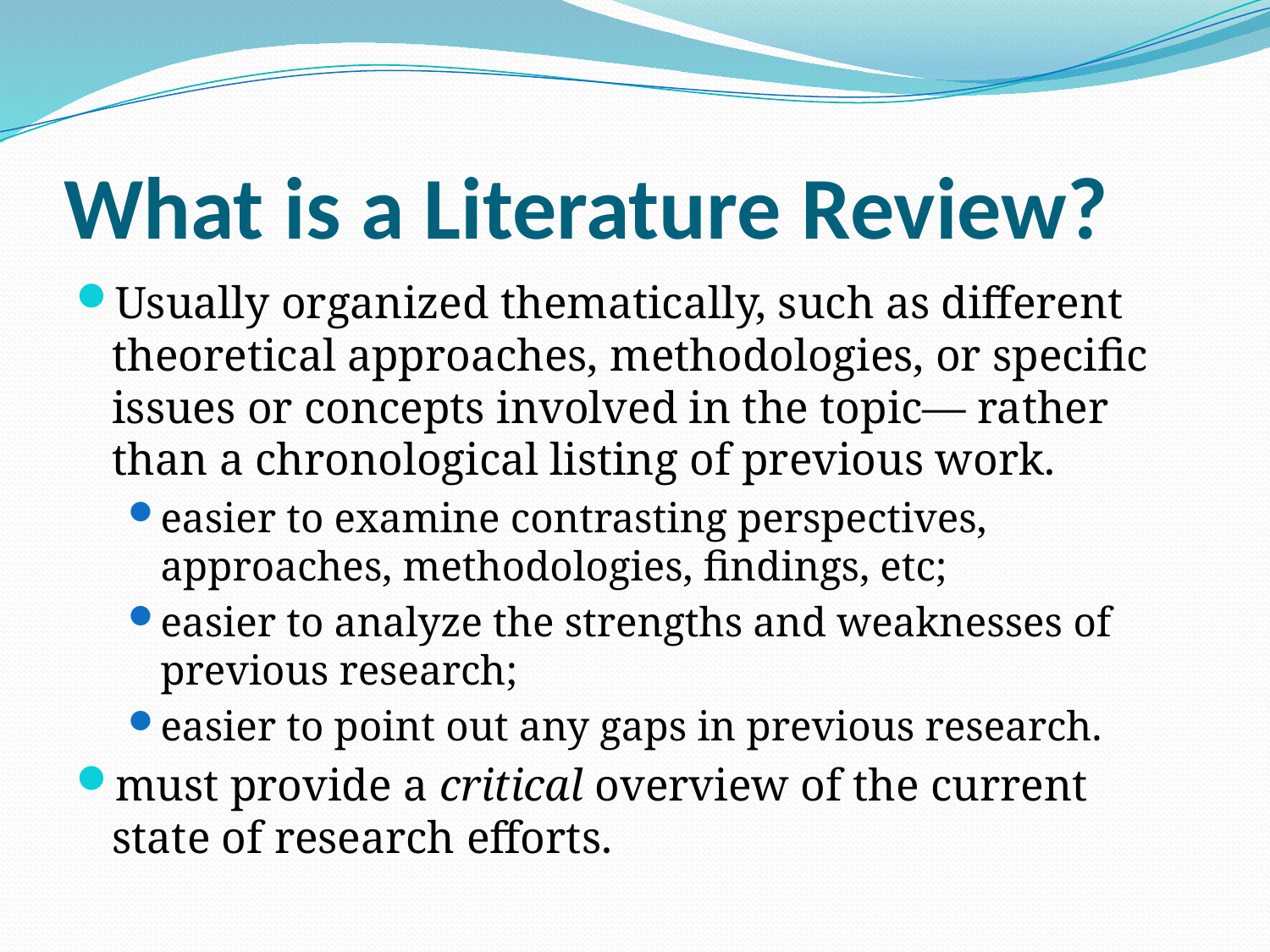

# What is a Literature Review?
Usually organized thematically, such as different theoretical approaches, methodologies, or specific issues or concepts involved in the topic— rather than a chronological listing of previous work.
easier to examine contrasting perspectives, approaches, methodologies, findings, etc;
easier to analyze the strengths and weaknesses of previous research;
easier to point out any gaps in previous research.
must provide a critical overview of the current state of research efforts.